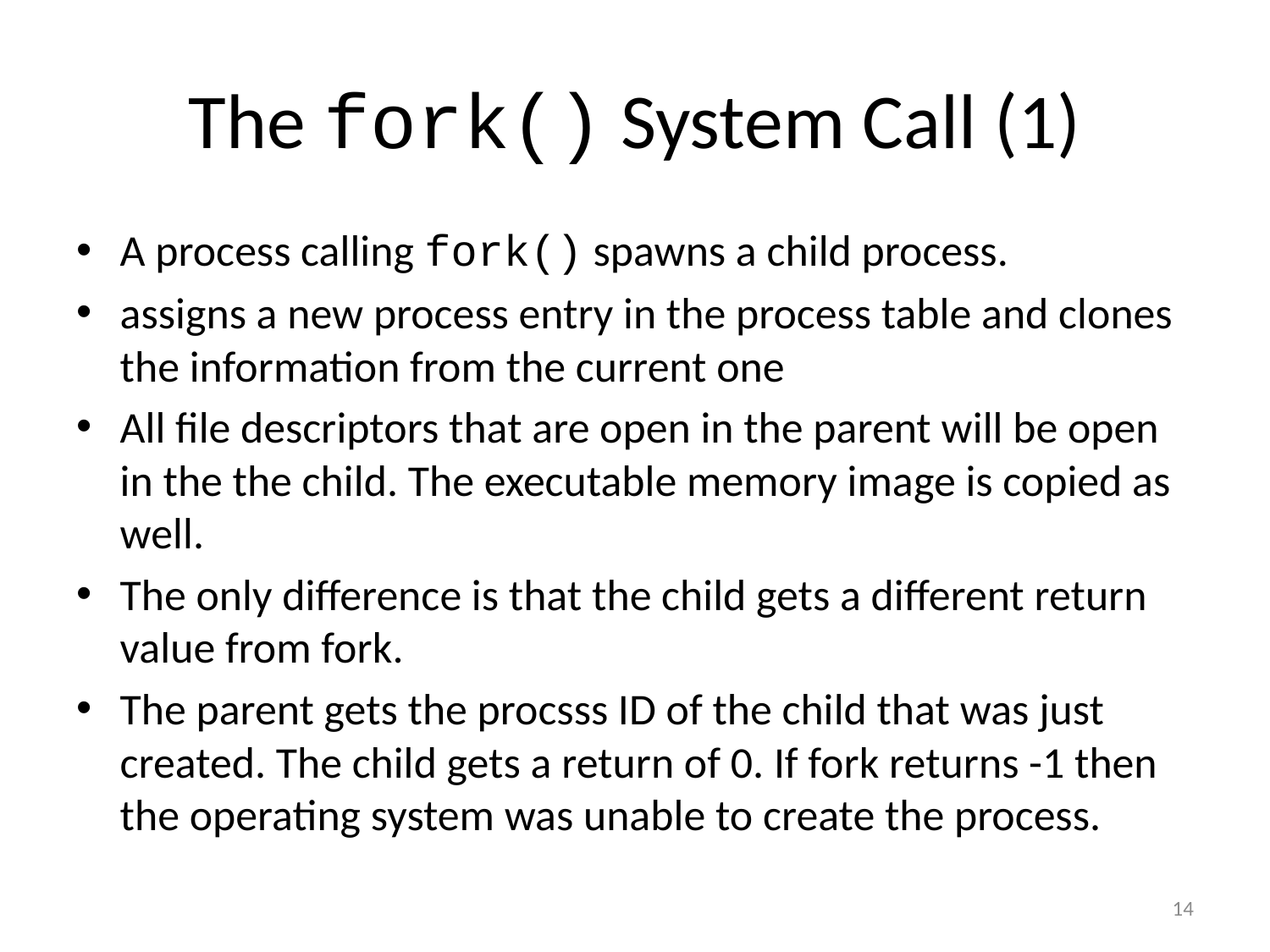

# The fork() System Call (1)
A process calling fork() spawns a child process.
assigns a new process entry in the process table and clones the information from the current one
All file descriptors that are open in the parent will be open in the the child. The executable memory image is copied as well.
The only difference is that the child gets a different return value from fork.
The parent gets the procsss ID of the child that was just created. The child gets a return of 0. If fork returns -1 then the operating system was unable to create the process.

14